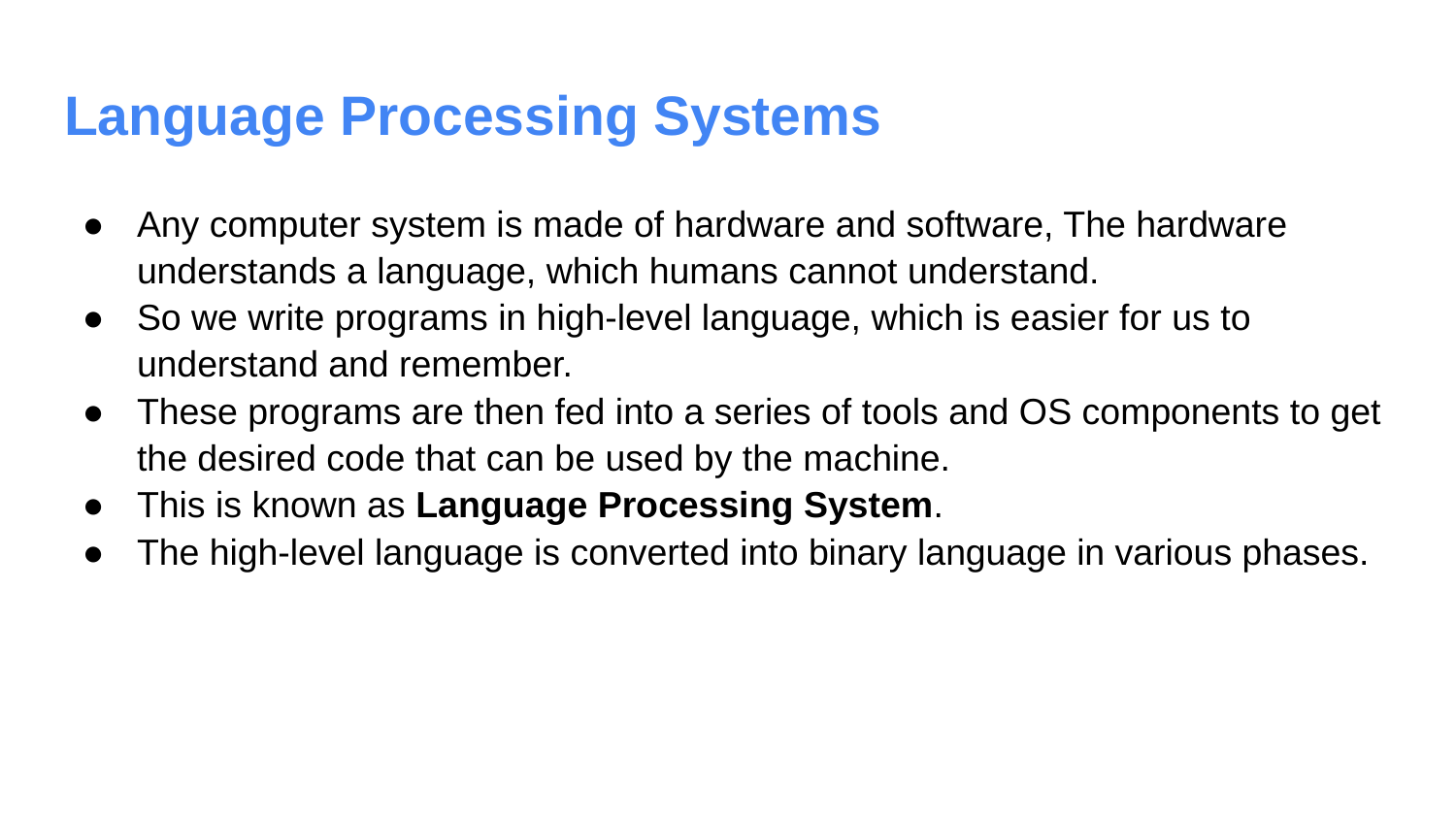

# Language Processing Systems
Any computer system is made of hardware and software, The hardware understands a language, which humans cannot understand.
So we write programs in high-level language, which is easier for us to understand and remember.
These programs are then fed into a series of tools and OS components to get the desired code that can be used by the machine.
This is known as Language Processing System.
The high-level language is converted into binary language in various phases.